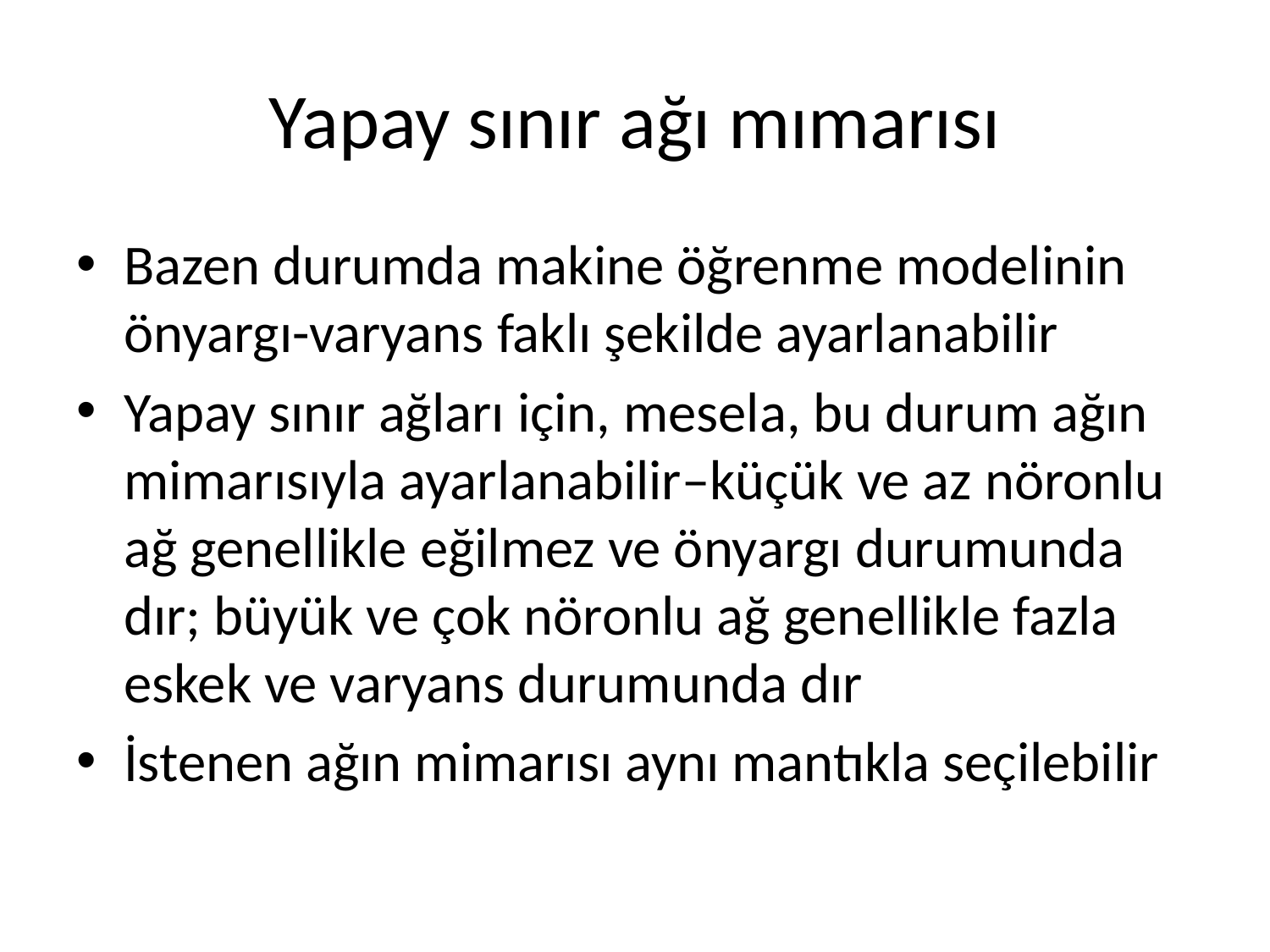

# Yapay sınır ağı mımarısı
Bazen durumda makine öğrenme modelinin önyargı-varyans faklı şekilde ayarlanabilir
Yapay sınır ağları için, mesela, bu durum ağın mimarısıyla ayarlanabilir–küçük ve az nöronlu ağ genellikle eğilmez ve önyargı durumunda dır; büyük ve çok nöronlu ağ genellikle fazla eskek ve varyans durumunda dır
İstenen ağın mimarısı aynı mantıkla seçilebilir